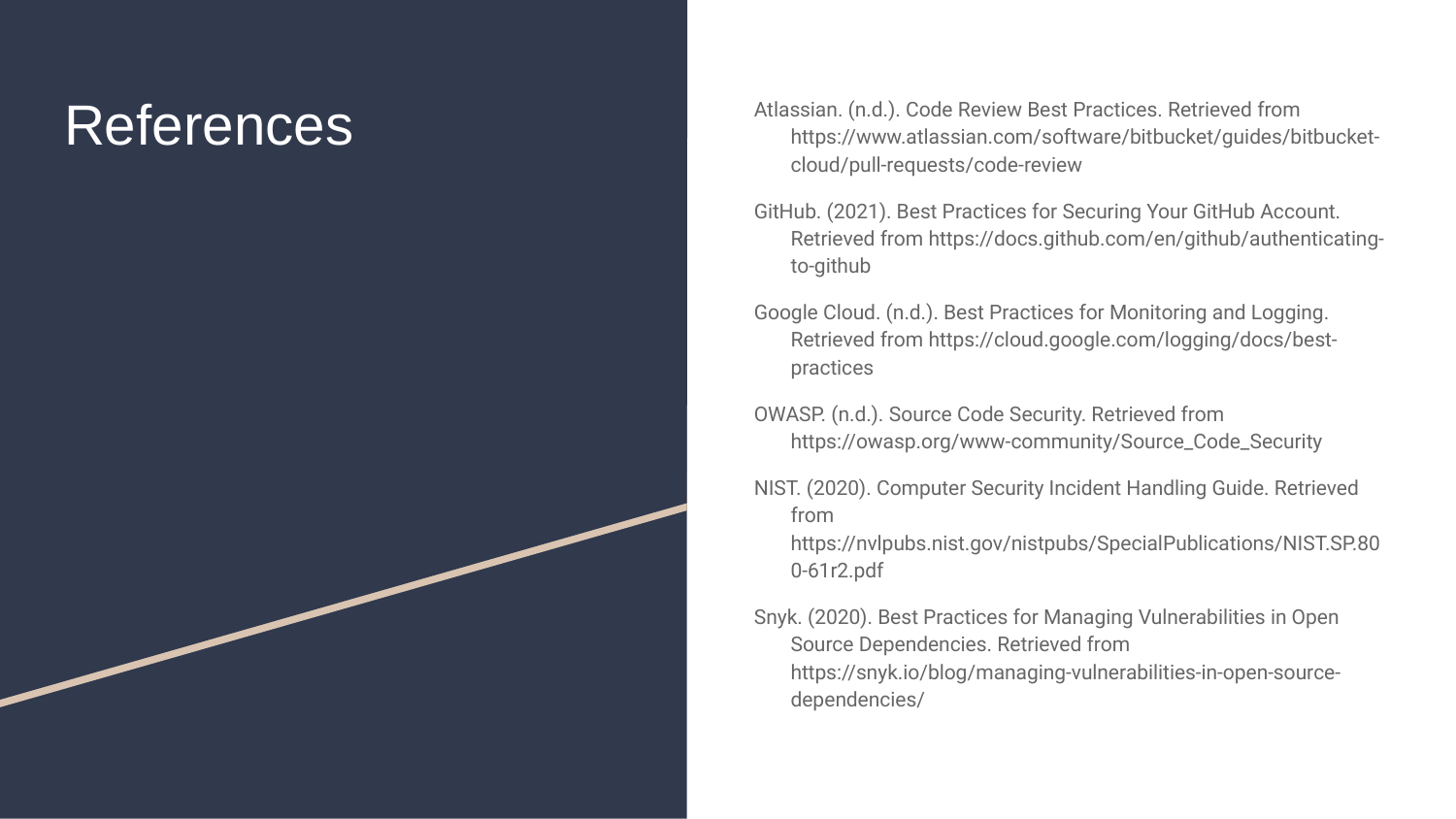

# References
Atlassian. (n.d.). Code Review Best Practices. Retrieved from https://www.atlassian.com/software/bitbucket/guides/bitbucket-cloud/pull-requests/code-review
GitHub. (2021). Best Practices for Securing Your GitHub Account. Retrieved from https://docs.github.com/en/github/authenticating-to-github
Google Cloud. (n.d.). Best Practices for Monitoring and Logging. Retrieved from https://cloud.google.com/logging/docs/best-practices
OWASP. (n.d.). Source Code Security. Retrieved from https://owasp.org/www-community/Source_Code_Security
NIST. (2020). Computer Security Incident Handling Guide. Retrieved from https://nvlpubs.nist.gov/nistpubs/SpecialPublications/NIST.SP.800-61r2.pdf
Snyk. (2020). Best Practices for Managing Vulnerabilities in Open Source Dependencies. Retrieved from https://snyk.io/blog/managing-vulnerabilities-in-open-source-dependencies/